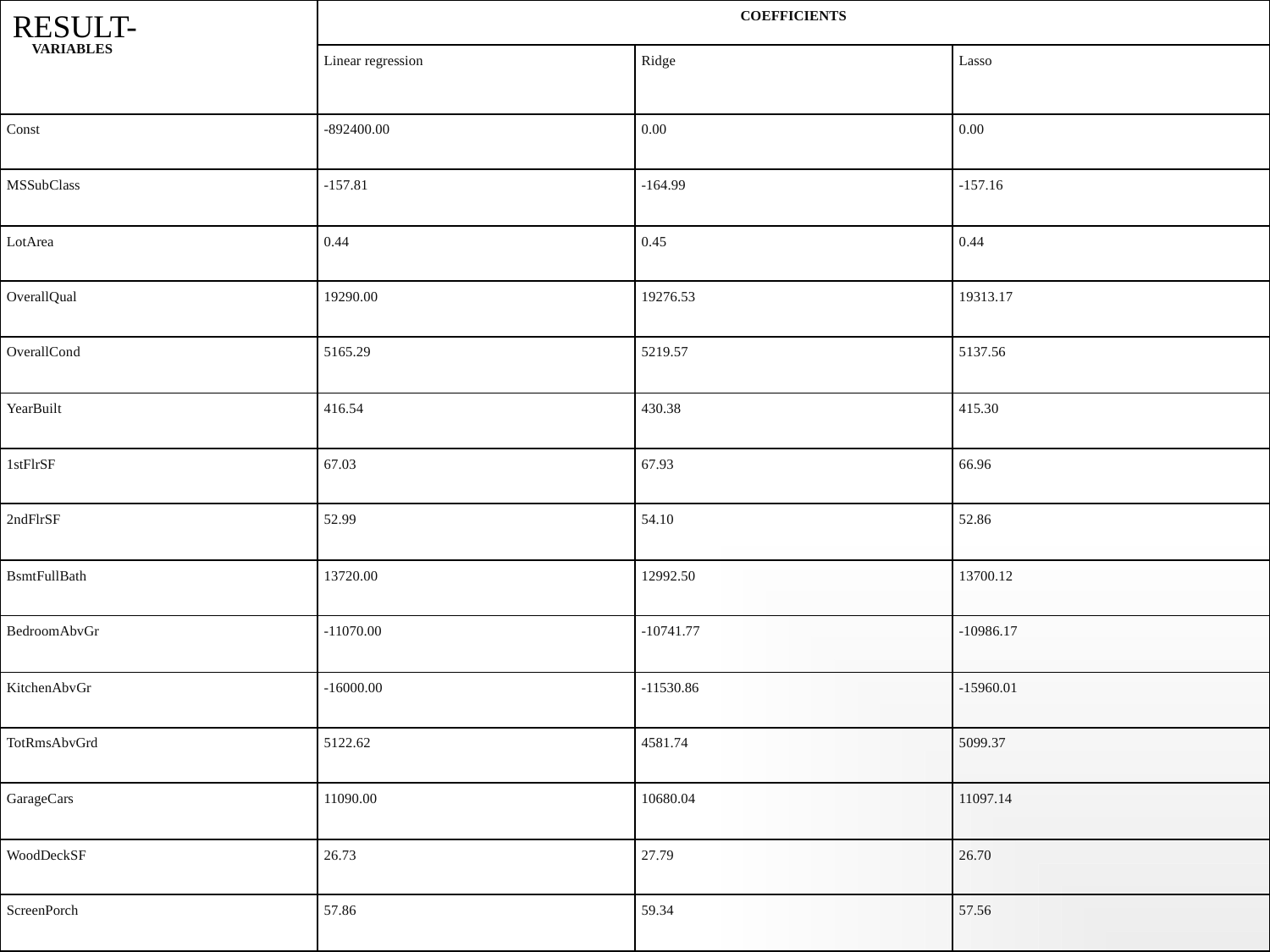

RESULT-
| VARIABLES | COEFFICIENTS |  |  |
| --- | --- | --- | --- |
|  | Linear regression | Ridge | Lasso |
| Const | -892400.00 | 0.00 | 0.00 |
| MSSubClass | -157.81 | -164.99 | -157.16 |
| LotArea | 0.44 | 0.45 | 0.44 |
| OverallQual | 19290.00 | 19276.53 | 19313.17 |
| OverallCond | 5165.29 | 5219.57 | 5137.56 |
| YearBuilt | 416.54 | 430.38 | 415.30 |
| 1stFlrSF | 67.03 | 67.93 | 66.96 |
| 2ndFlrSF | 52.99 | 54.10 | 52.86 |
| BsmtFullBath | 13720.00 | 12992.50 | 13700.12 |
| BedroomAbvGr | -11070.00 | -10741.77 | -10986.17 |
| KitchenAbvGr | -16000.00 | -11530.86 | -15960.01 |
| TotRmsAbvGrd | 5122.62 | 4581.74 | 5099.37 |
| GarageCars | 11090.00 | 10680.04 | 11097.14 |
| WoodDeckSF | 26.73 | 27.79 | 26.70 |
| ScreenPorch | 57.86 | 59.34 | 57.56 |